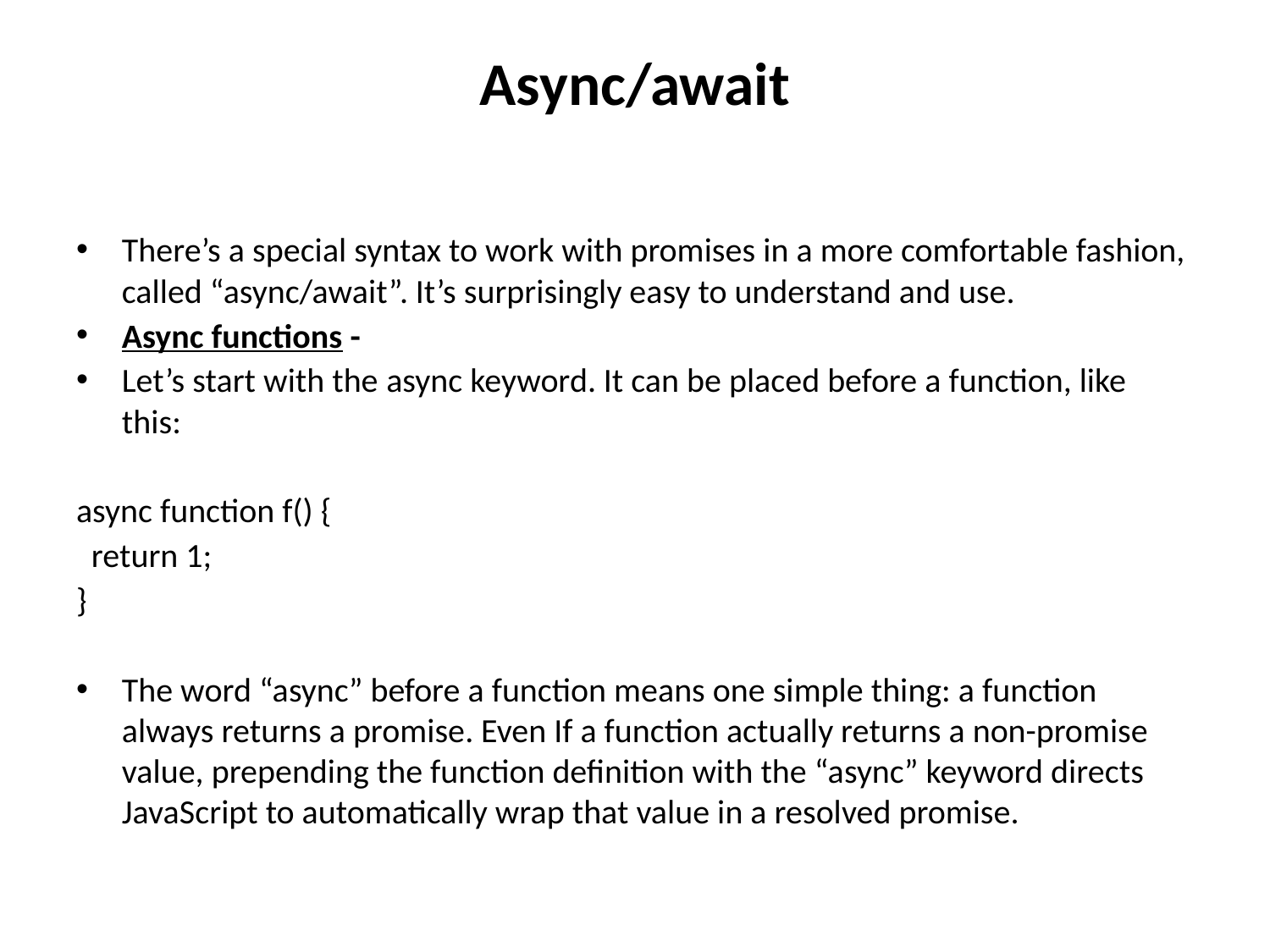

# Async/await
There’s a special syntax to work with promises in a more comfortable fashion, called “async/await”. It’s surprisingly easy to understand and use.
Async functions -
Let’s start with the async keyword. It can be placed before a function, like this:

async function f() {
  return 1;
}

The word “async” before a function means one simple thing: a function always returns a promise. Even If a function actually returns a non-promise value, prepending the function definition with the “async” keyword directs JavaScript to automatically wrap that value in a resolved promise.